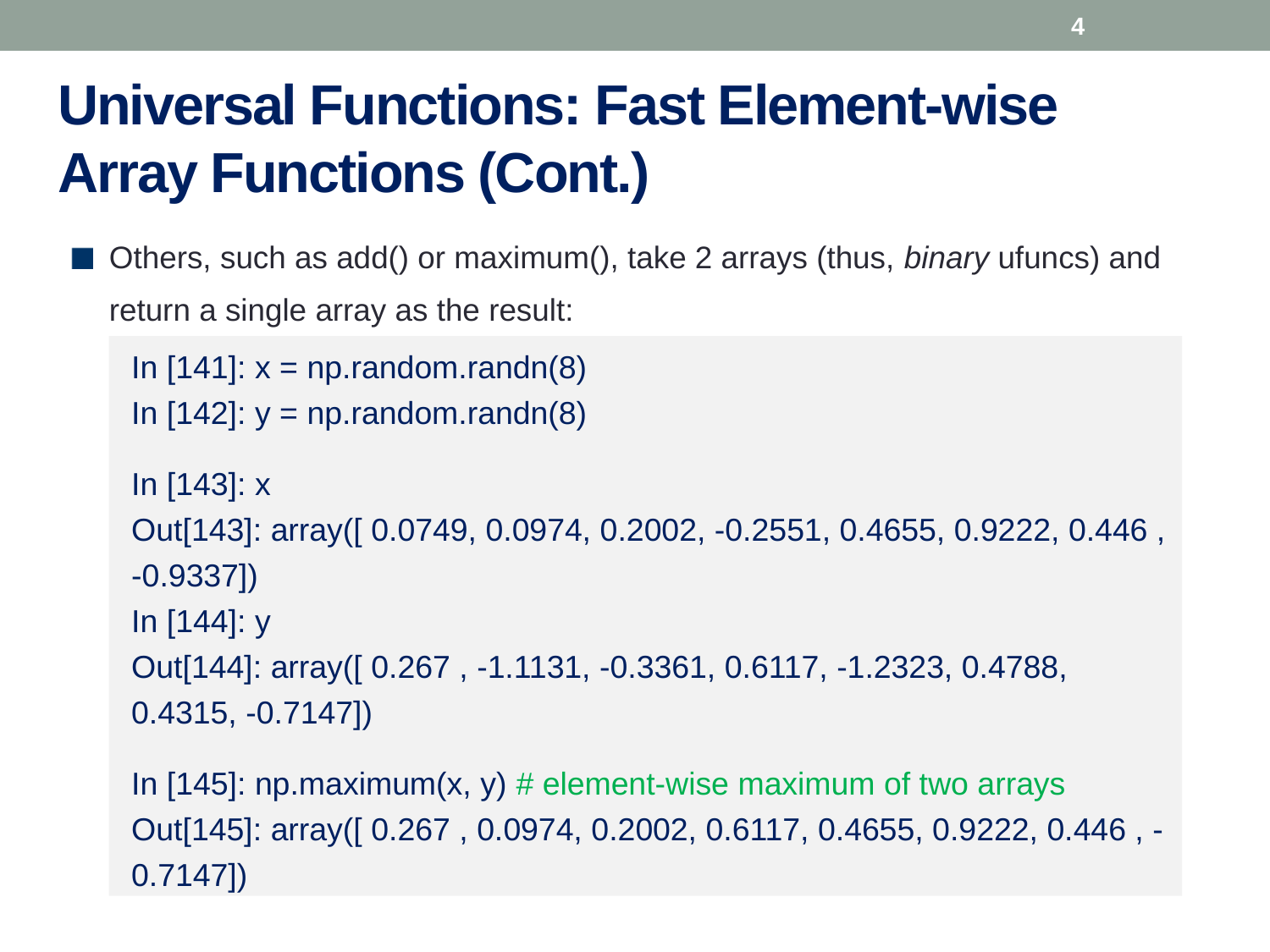

4
# Universal Functions: Fast Element-wise Array Functions (Cont.)
Others, such as add() or maximum(), take 2 arrays (thus, binary ufuncs) and return a single array as the result:
In [141]: x = np.random.randn(8)
In [142]: y = np.random.randn(8)

In [143]: x
Out[143]: array([ 0.0749, 0.0974, 0.2002, -0.2551, 0.4655, 0.9222, 0.446 , -0.9337])
In [144]: y
Out[144]: array([ 0.267 , -1.1131, -0.3361, 0.6117, -1.2323, 0.4788, 0.4315, -0.7147])

In [145]: np.maximum(x, y) # element-wise maximum of two arrays
Out[145]: array([ 0.267 , 0.0974, 0.2002, 0.6117, 0.4655, 0.9222, 0.446 , -0.7147])